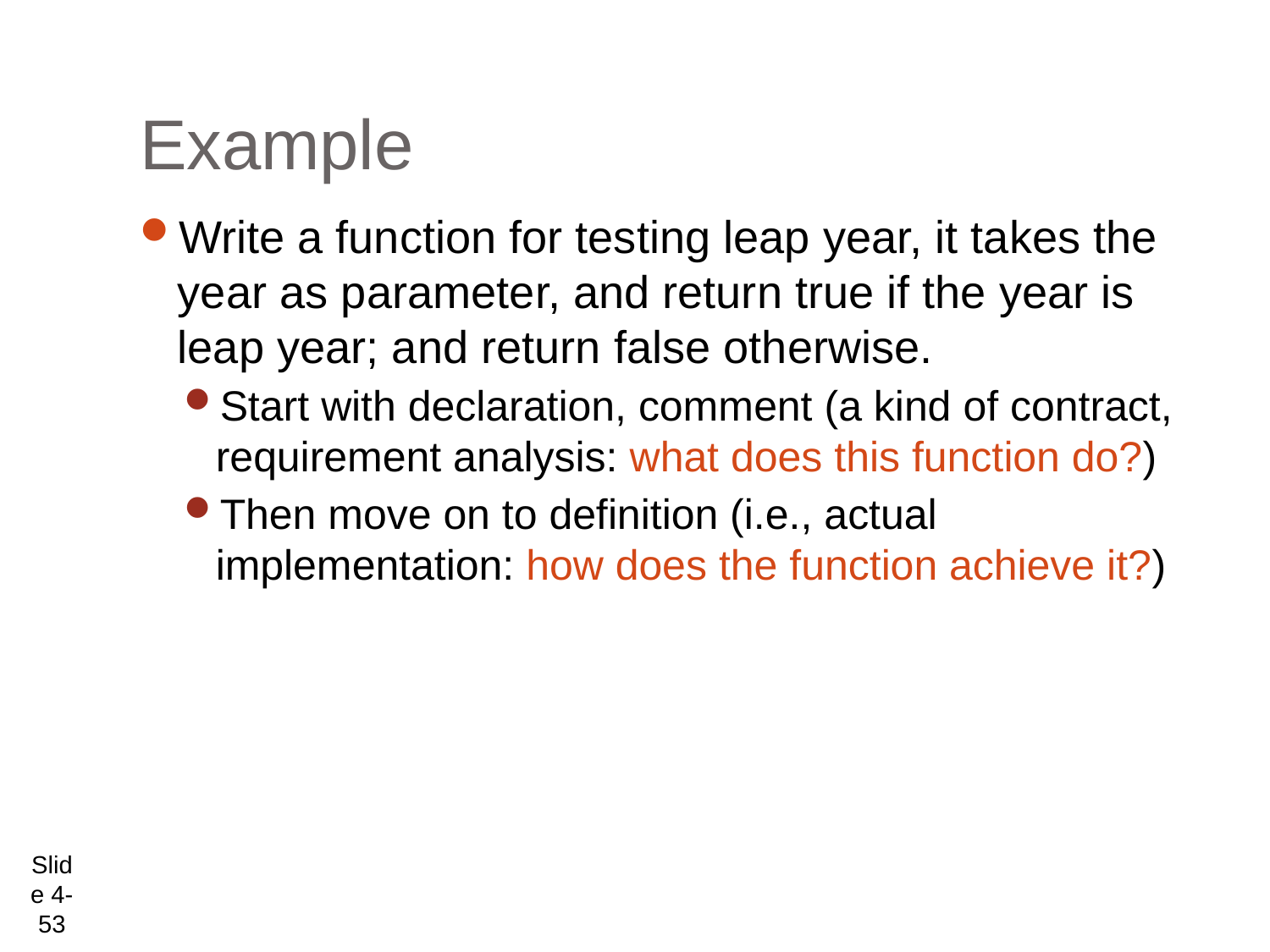

# Example
Write a function for testing leap year, it takes the year as parameter, and return true if the year is leap year; and return false otherwise.
Start with declaration, comment (a kind of contract, requirement analysis: what does this function do?)
Then move on to definition (i.e., actual implementation: how does the function achieve it?)
Slide 4- 53